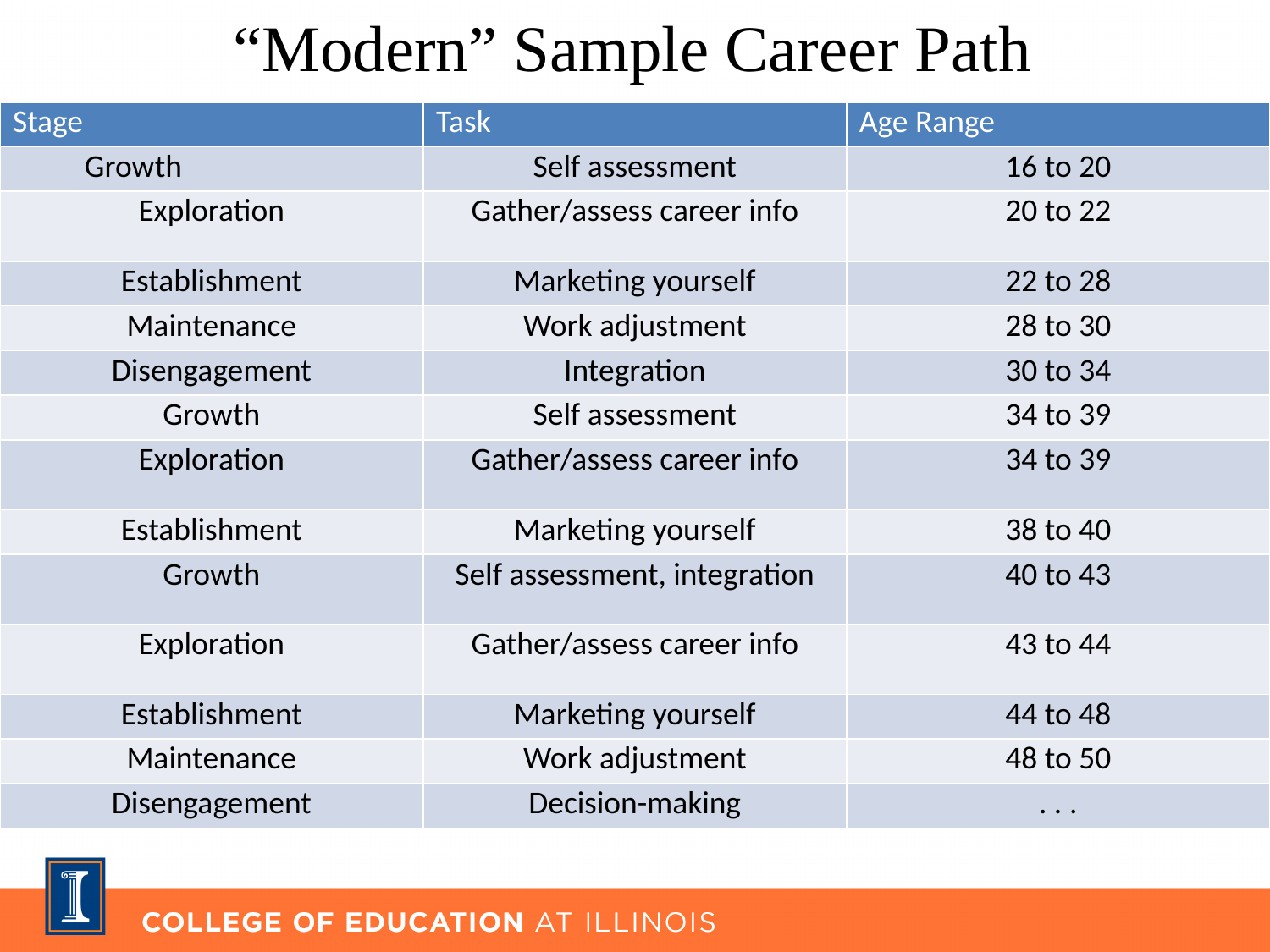

# “Modern” Sample Career Path
| Stage | Task | Age Range |
| --- | --- | --- |
| Growth | Self assessment | 16 to 20 |
| Exploration | Gather/assess career info | 20 to 22 |
| Establishment | Marketing yourself | 22 to 28 |
| Maintenance | Work adjustment | 28 to 30 |
| Disengagement | Integration | 30 to 34 |
| Growth | Self assessment | 34 to 39 |
| Exploration | Gather/assess career info | 34 to 39 |
| Establishment | Marketing yourself | 38 to 40 |
| Growth | Self assessment, integration | 40 to 43 |
| Exploration | Gather/assess career info | 43 to 44 |
| Establishment | Marketing yourself | 44 to 48 |
| Maintenance | Work adjustment | 48 to 50 |
| Disengagement | Decision-making | . . . |